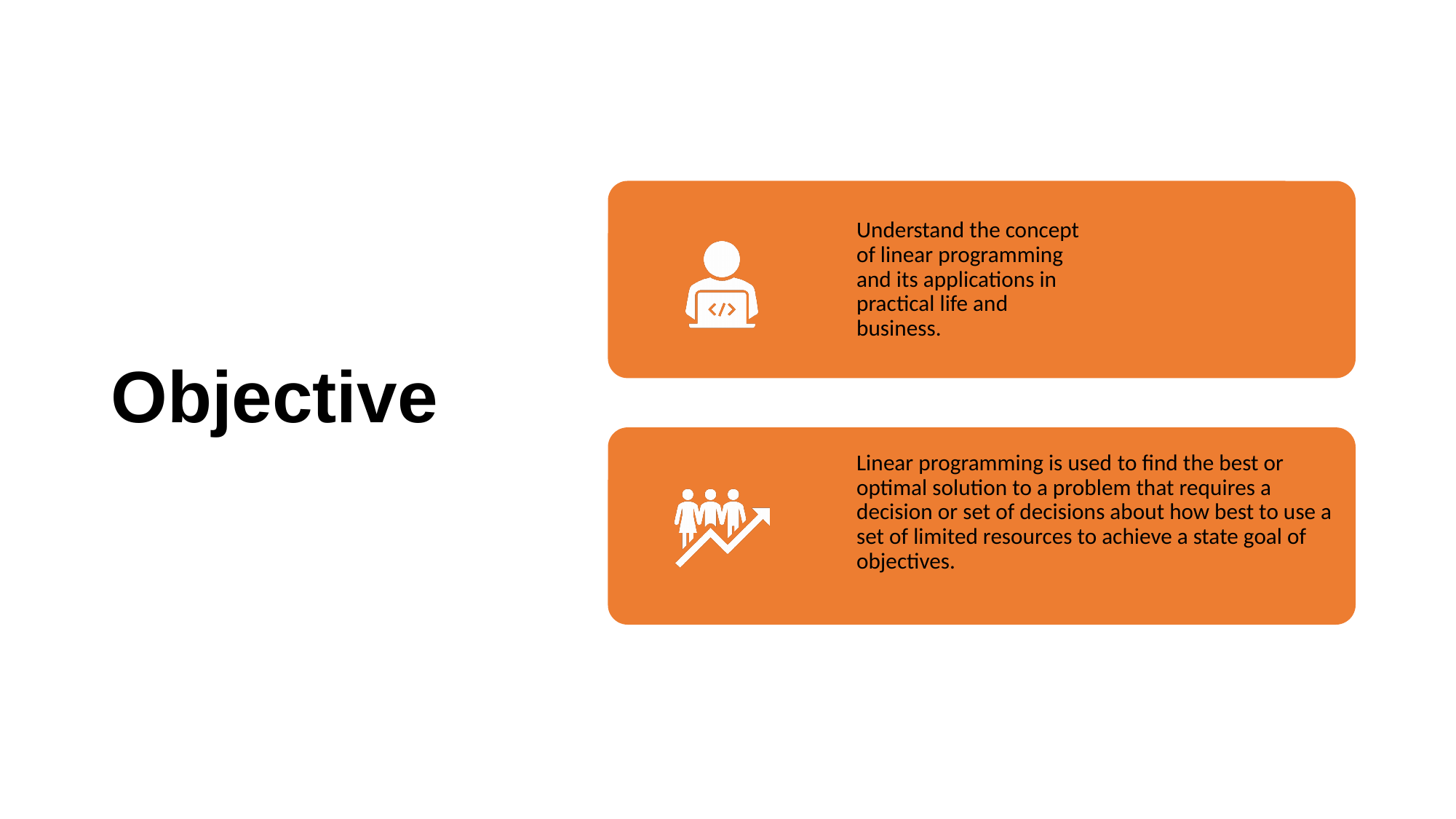

# Objective
Understand the concept
of linear programming
and its applications in
practical life and
business.
Linear programming is used to find the best or optimal solution to a problem that requires a decision or set of decisions about how best to use a set of limited resources to achieve a state goal of objectives.